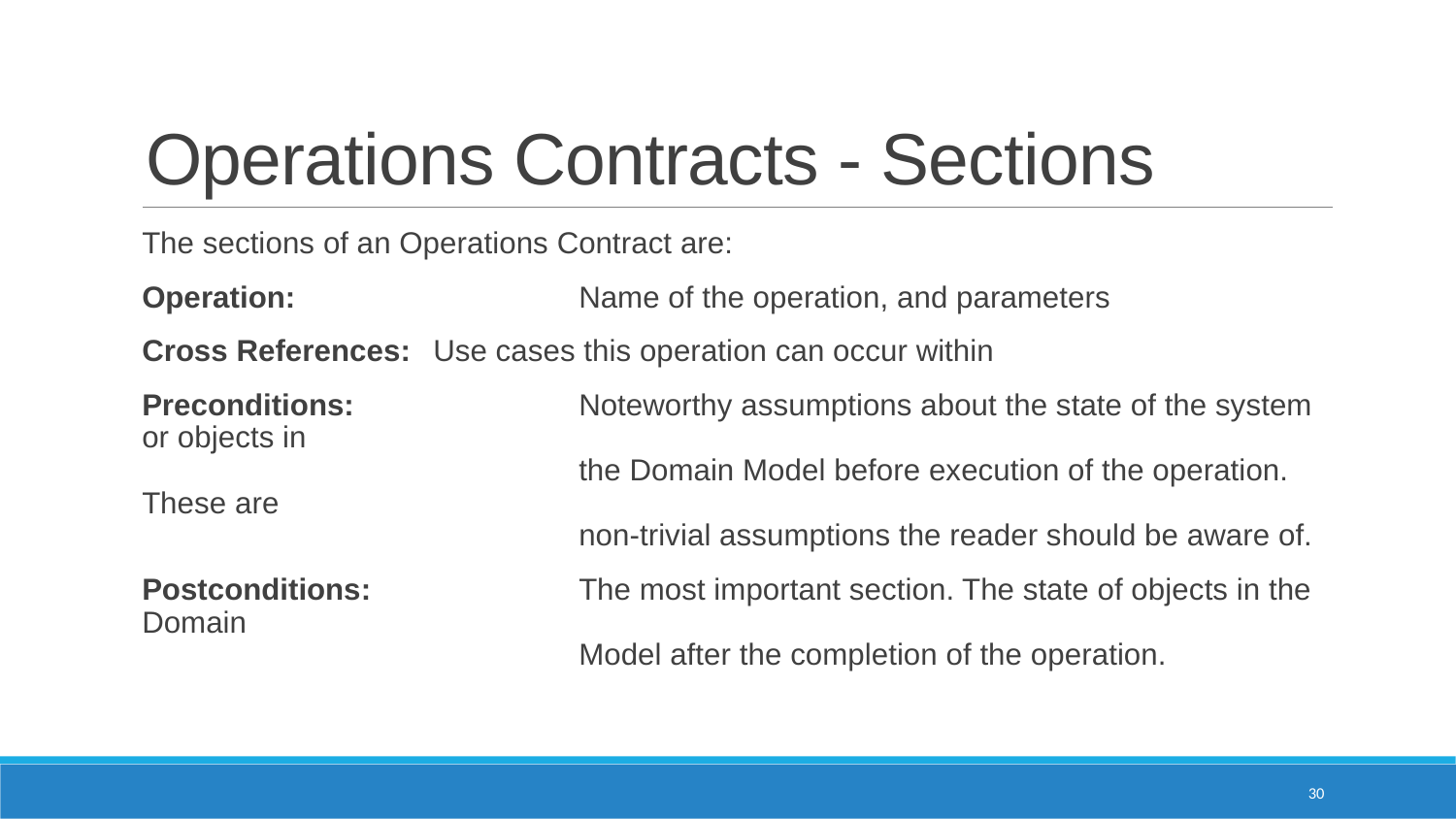

# Operations Contracts - Sections
The sections of an Operations Contract are:
Operation:		Name of the operation, and parameters
Cross References:	Use cases this operation can occur within
Preconditions:		Noteworthy assumptions about the state of the system or objects in
			the Domain Model before execution of the operation. These are
			non-trivial assumptions the reader should be aware of.
Postconditions:		The most important section. The state of objects in the Domain
			Model after the completion of the operation.
30